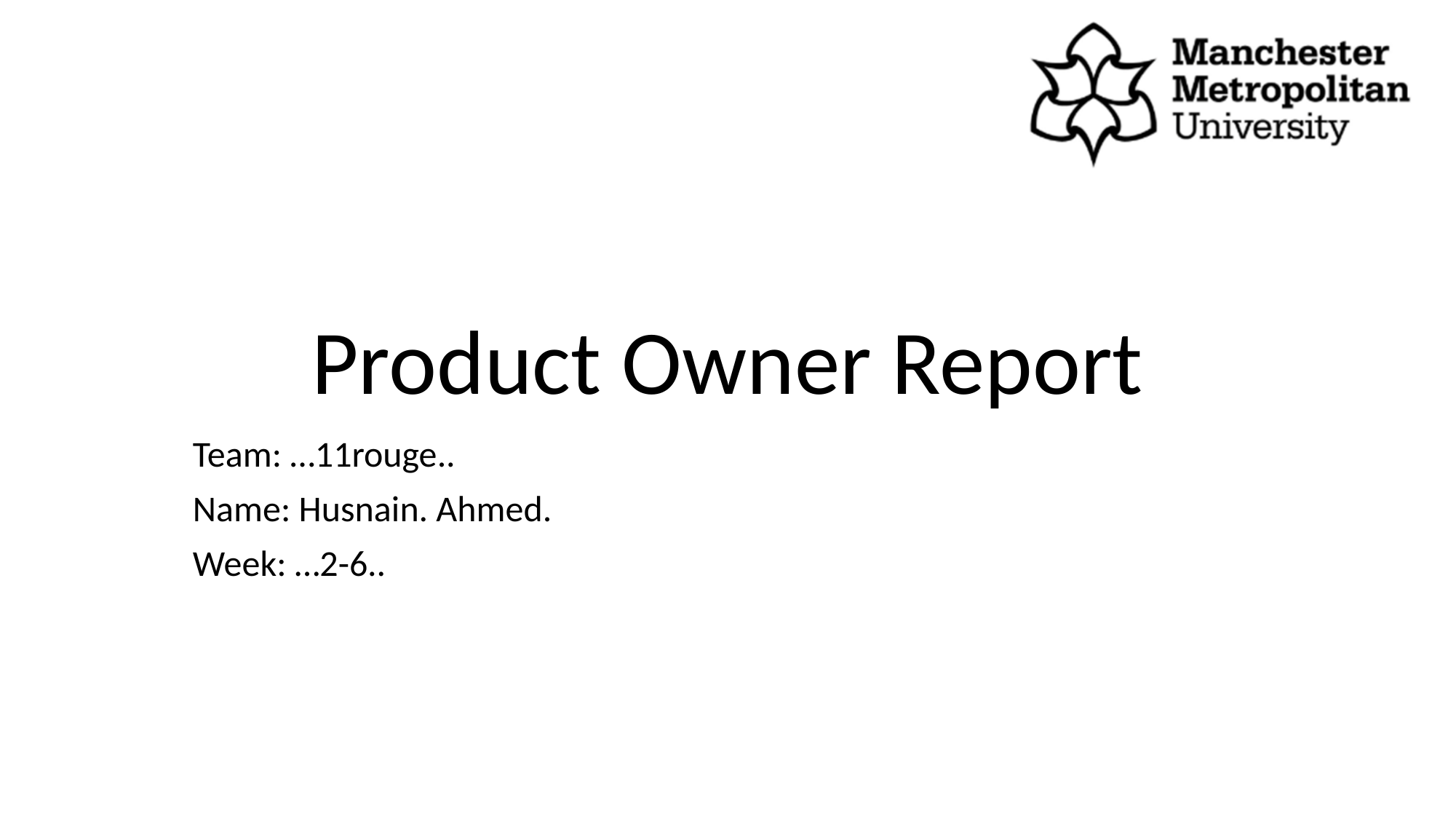

# Product Owner Report
Team: …11rouge..
Name: Husnain. Ahmed.
Week: …2-6..